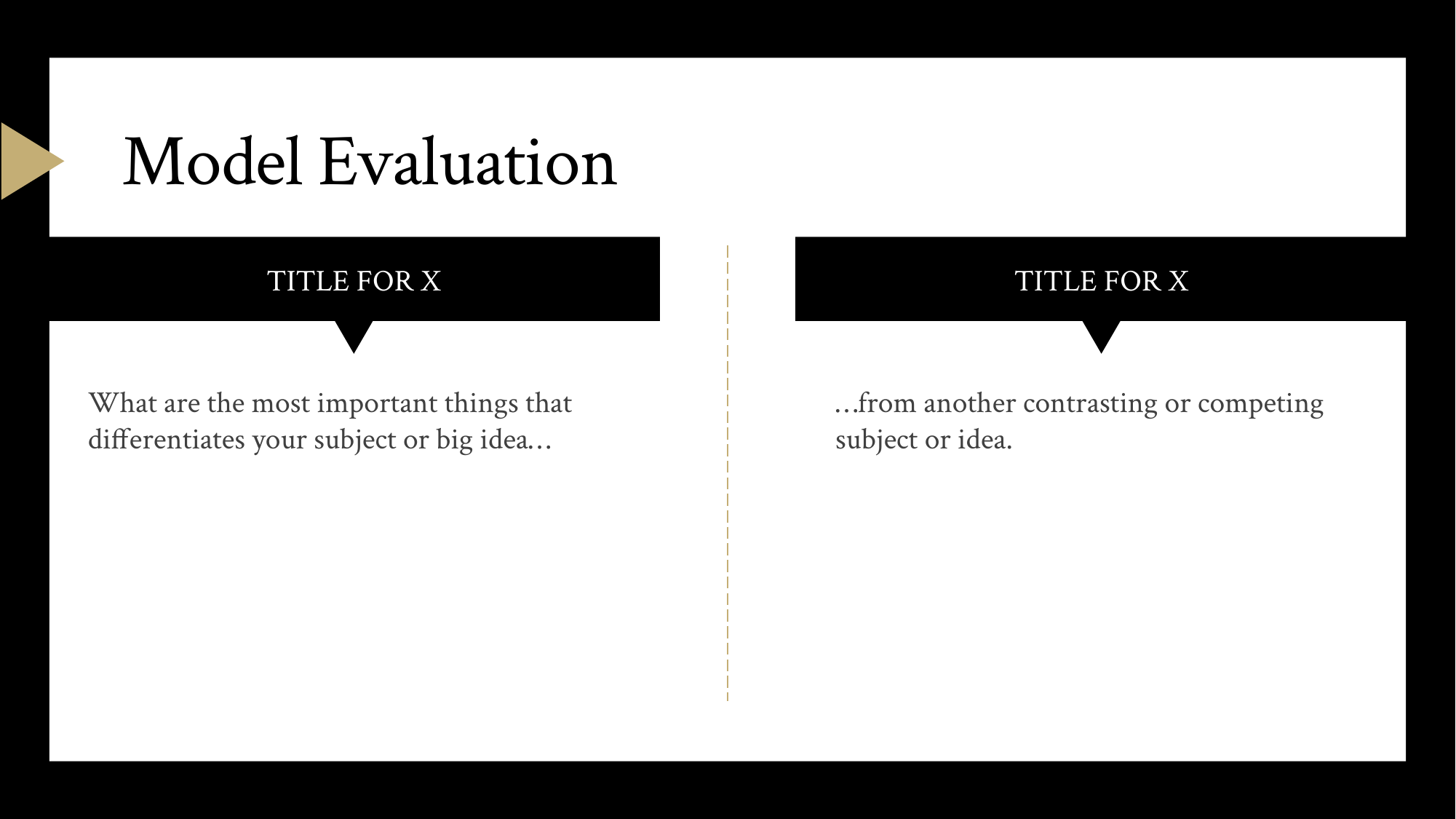

# Model Evaluation
Title for X
Title for X
What are the most important things that differentiates your subject or big idea…

…from another contrasting or competing subject or idea.